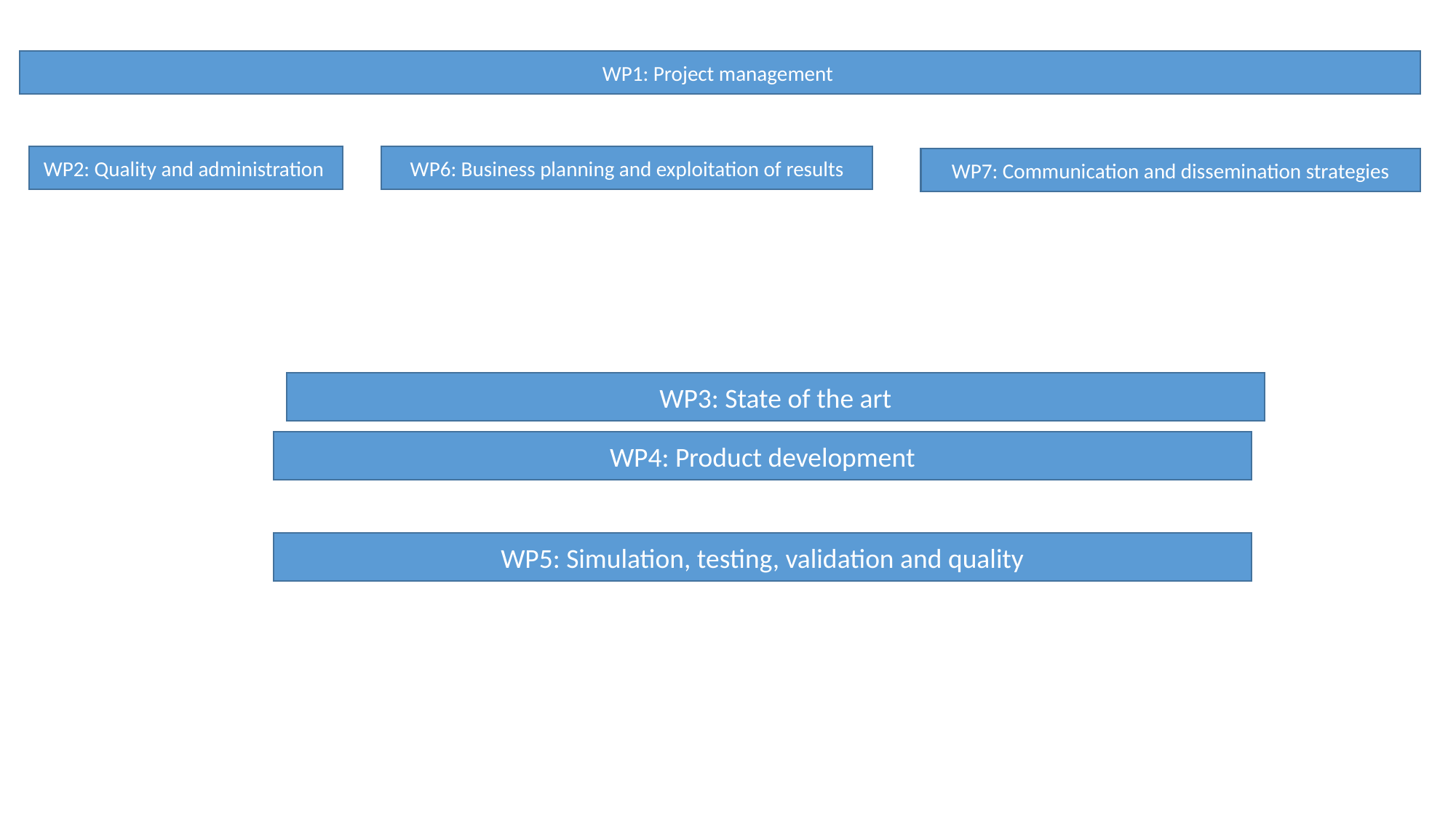

WP1: Project management
WP2: Quality and administration
WP6: Business planning and exploitation of results
WP7: Communication and dissemination strategies
WP3: State of the art
WP4: Product development
WP5: Simulation, testing, validation and quality